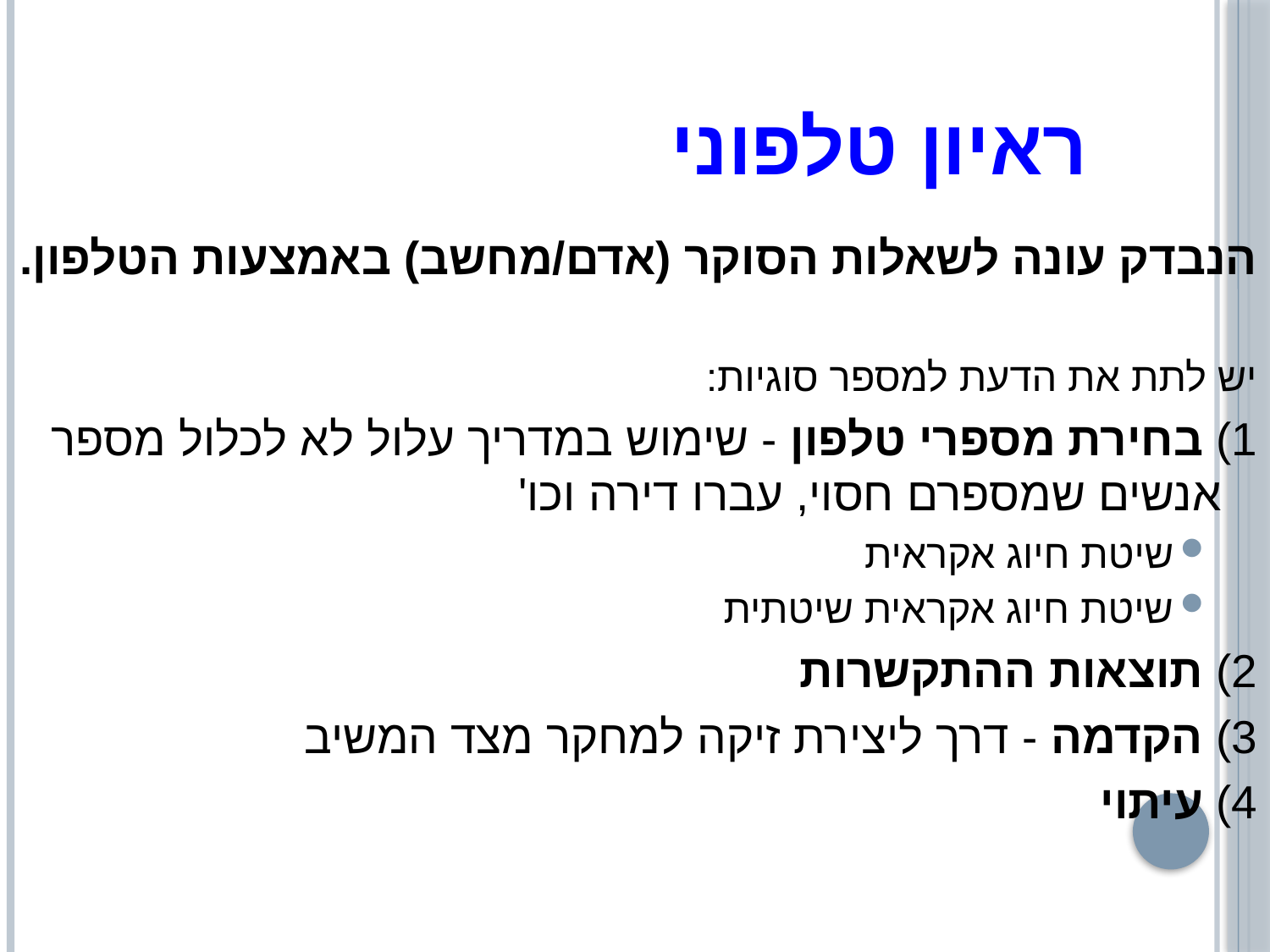

# ראיון טלפוני
הנבדק עונה לשאלות הסוקר (אדם/מחשב) באמצעות הטלפון.

יש לתת את הדעת למספר סוגיות:
1) בחירת מספרי טלפון - שימוש במדריך עלול לא לכלול מספר אנשים שמספרם חסוי, עברו דירה וכו'
שיטת חיוג אקראית
שיטת חיוג אקראית שיטתית
2) תוצאות ההתקשרות
3) הקדמה - דרך ליצירת זיקה למחקר מצד המשיב
4) עיתוי